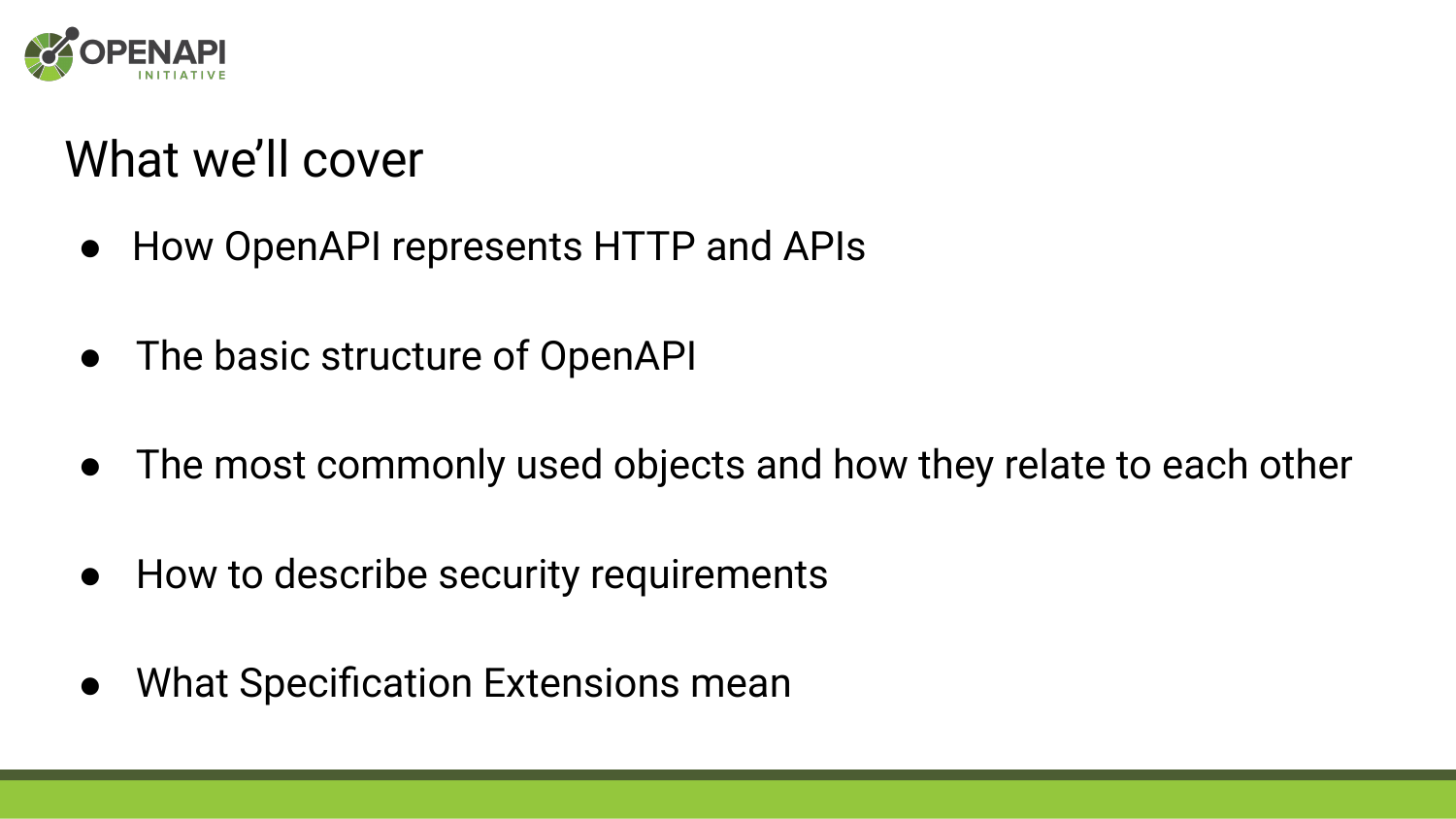

# What we’ll cover
How OpenAPI represents HTTP and APIs

The basic structure of OpenAPI

The most commonly used objects and how they relate to each other

How to describe security requirements

What Specification Extensions mean